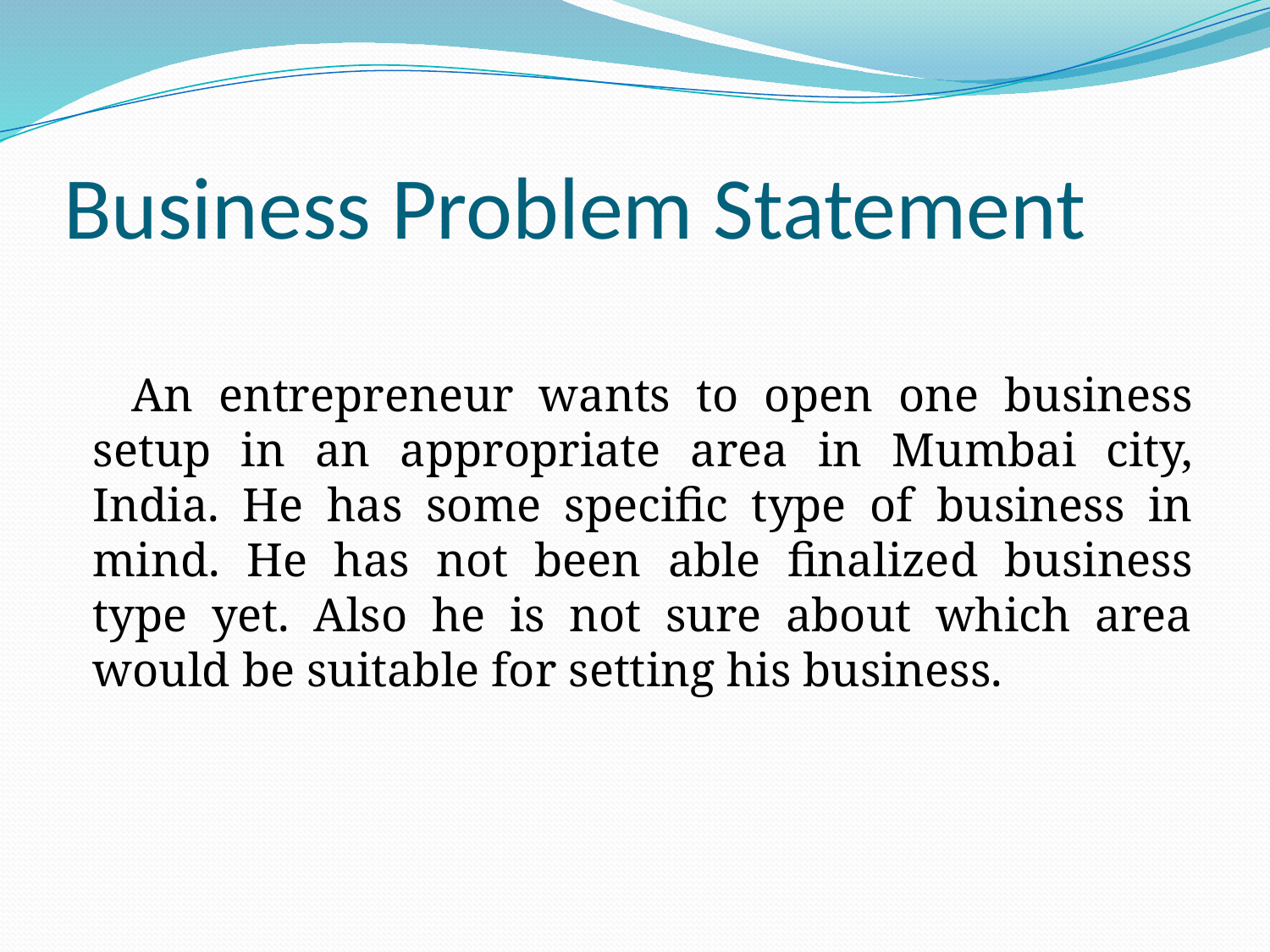

# Business Problem Statement
   An entrepreneur wants to open one business setup in an appropriate area in Mumbai city, India. He has some specific type of business in mind. He has not been able finalized business type yet. Also he is not sure about which area would be suitable for setting his business.